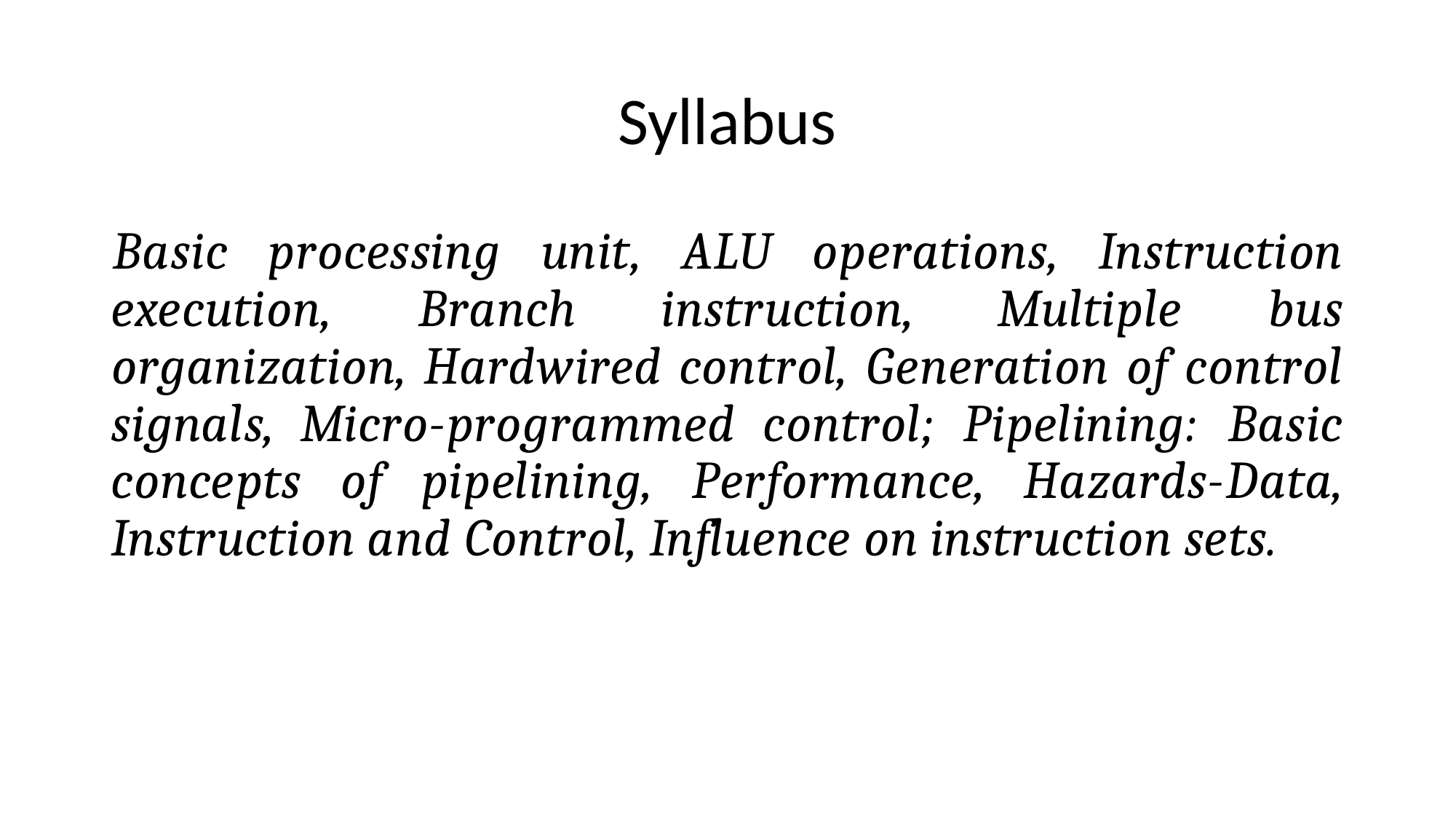

# Syllabus
Basic processing unit, ALU operations, Instruction execution, Branch instruction, Multiple bus organization, Hardwired control, Generation of control signals, Micro-programmed control; Pipelining: Basic concepts of pipelining, Performance, Hazards-Data, Instruction and Control, Influence on instruction sets.